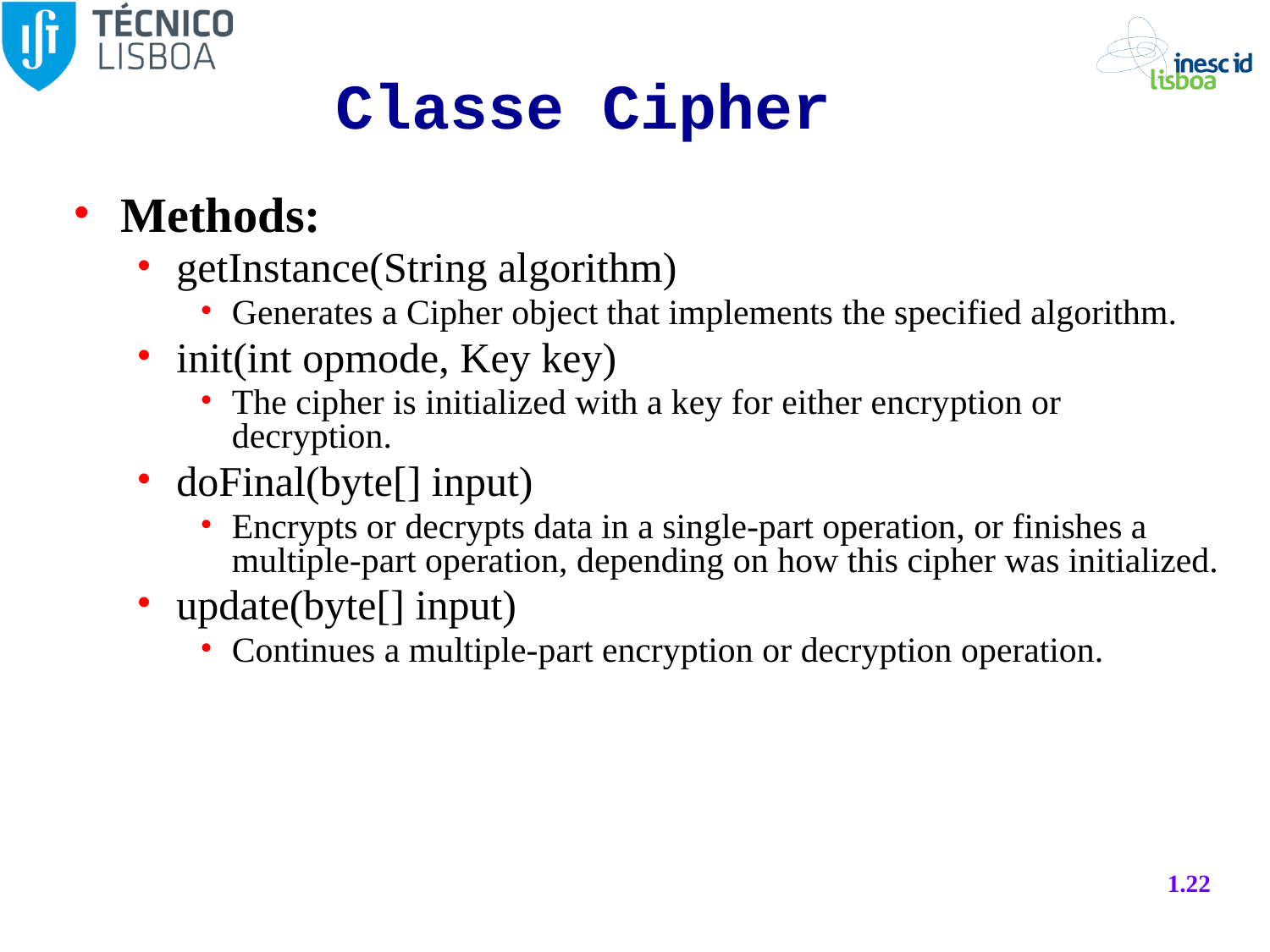

# Classe Cipher
Methods:
getInstance(String algorithm)
Generates a Cipher object that implements the specified algorithm.
init(int opmode, Key key)
The cipher is initialized with a key for either encryption or decryption.
doFinal(byte[] input)
Encrypts or decrypts data in a single-part operation, or finishes a multiple-part operation, depending on how this cipher was initialized.
update(byte[] input)
Continues a multiple-part encryption or decryption operation.

1.22